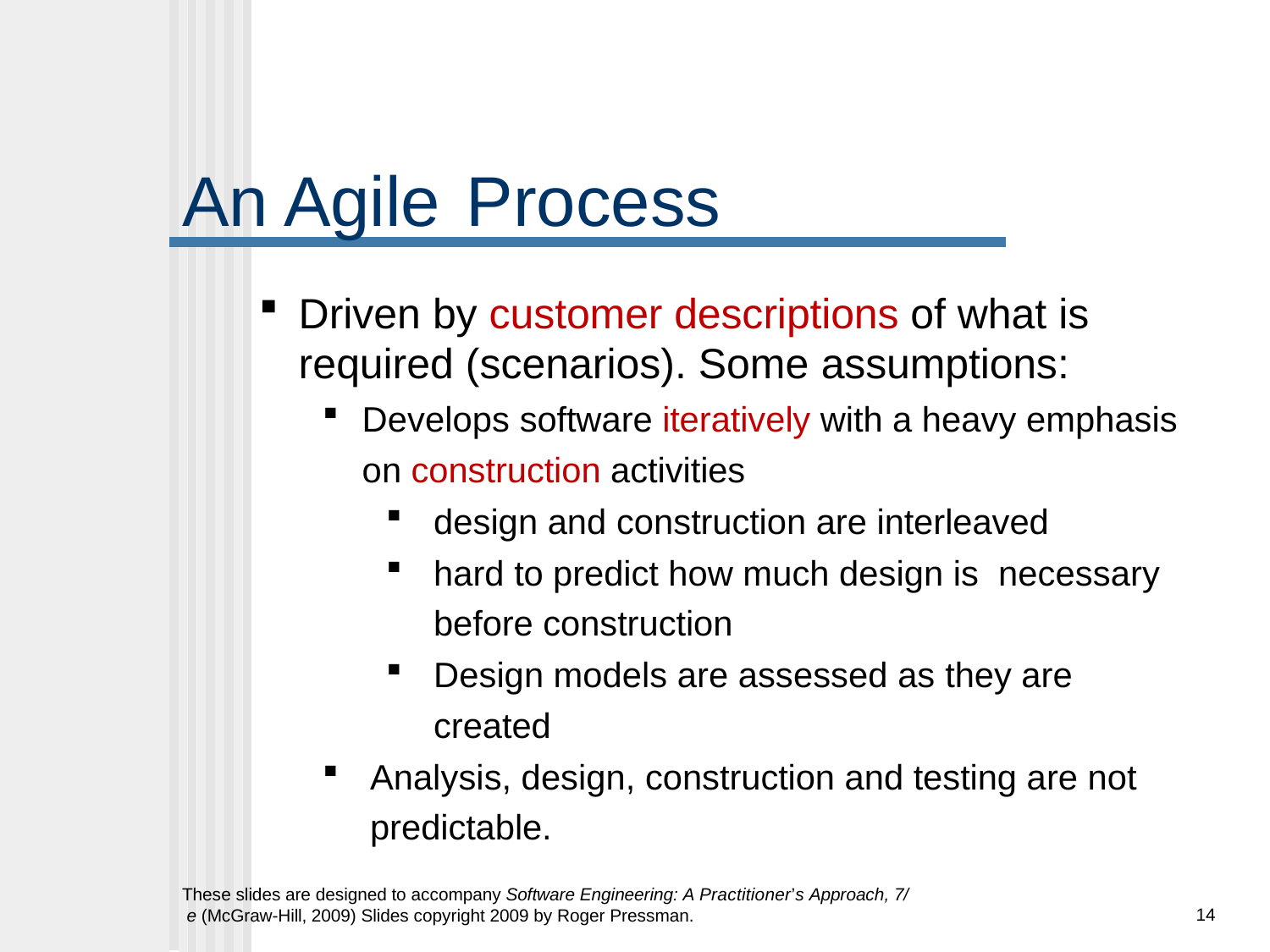

# An Agile	Process
Driven by customer descriptions of what is required (scenarios). Some assumptions:
Develops software iteratively with a heavy emphasis on construction activities
design and construction are interleaved
hard to predict how much design is  necessary before construction
Design models are assessed as they are created
Analysis, design, construction and testing are not predictable.
These slides are designed to accompany Software Engineering: A Practitioner’s Approach, 7/  e (McGraw-Hill, 2009) Slides copyright 2009 by Roger Pressman.
14